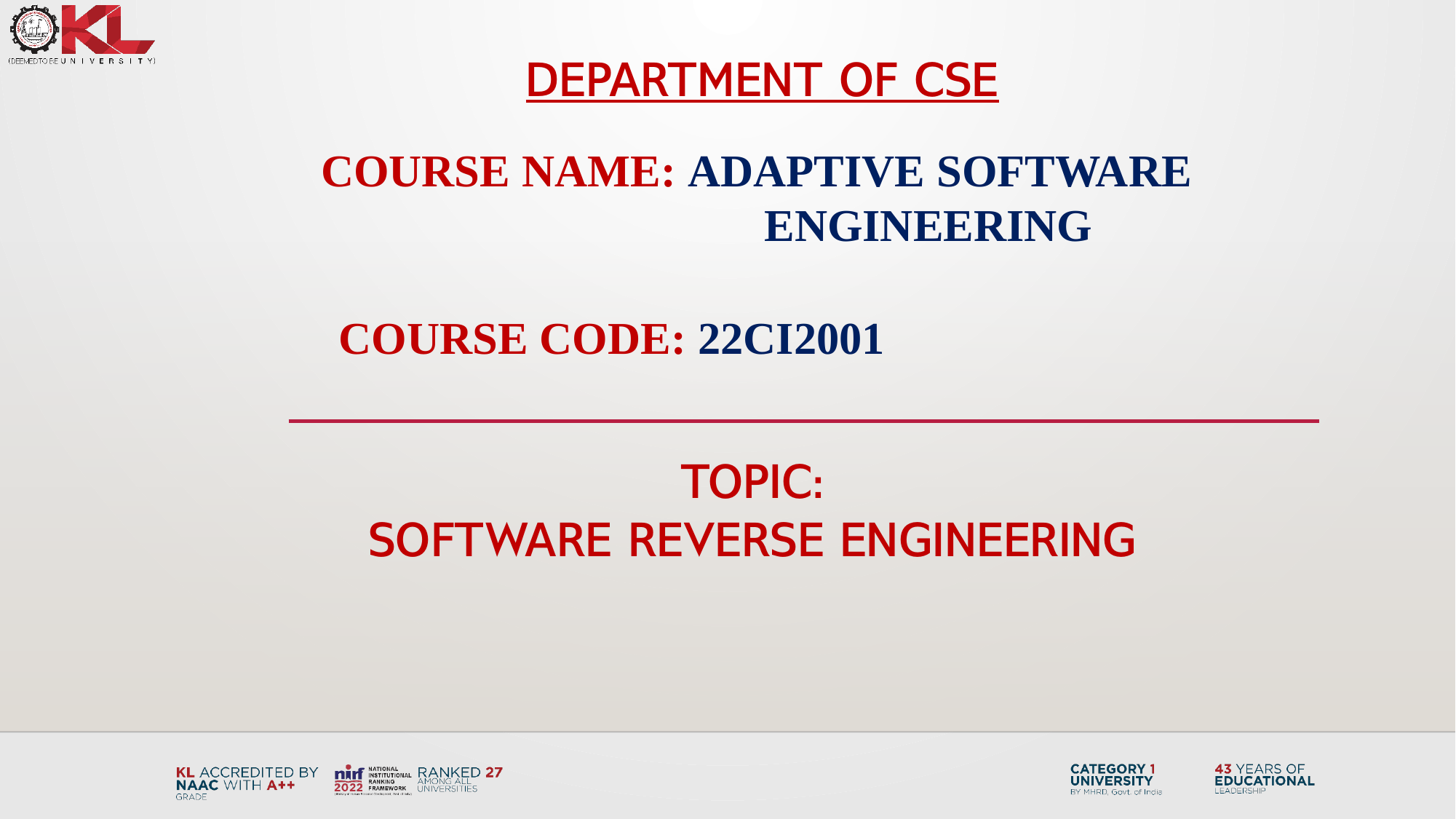

DEPARTMENT OF CSE
COURSE NAME: ADAPTIVE Software
                             Engineering

      COURSE CODE: 22CI2001
Topic:
Software ReVERSE engineering